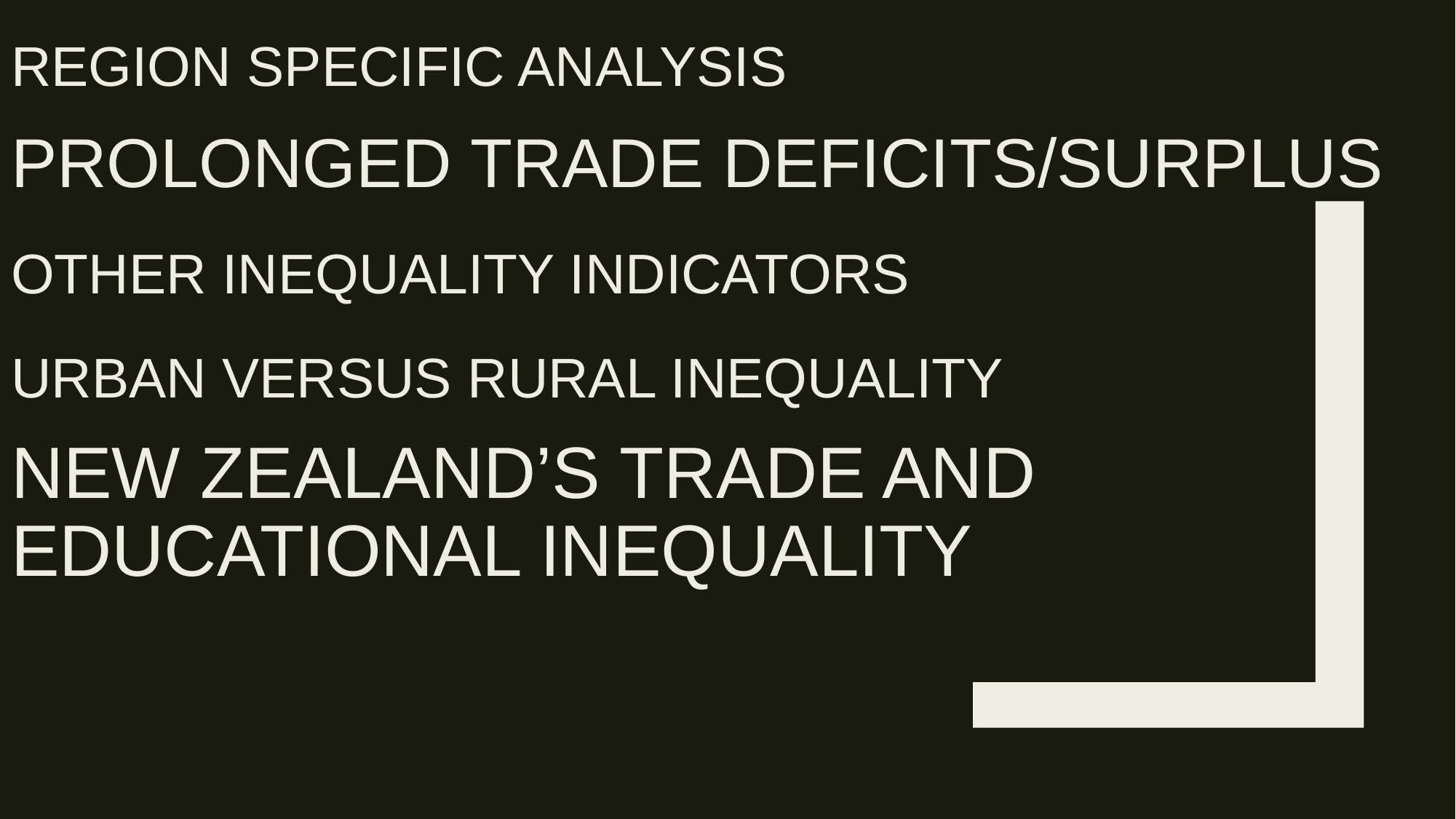

# region specific analysis
Prolonged trade deficits/surplus
Other inequality indicators

Urban versus rural inequality
New Zealand’s trade and
Educational inequality